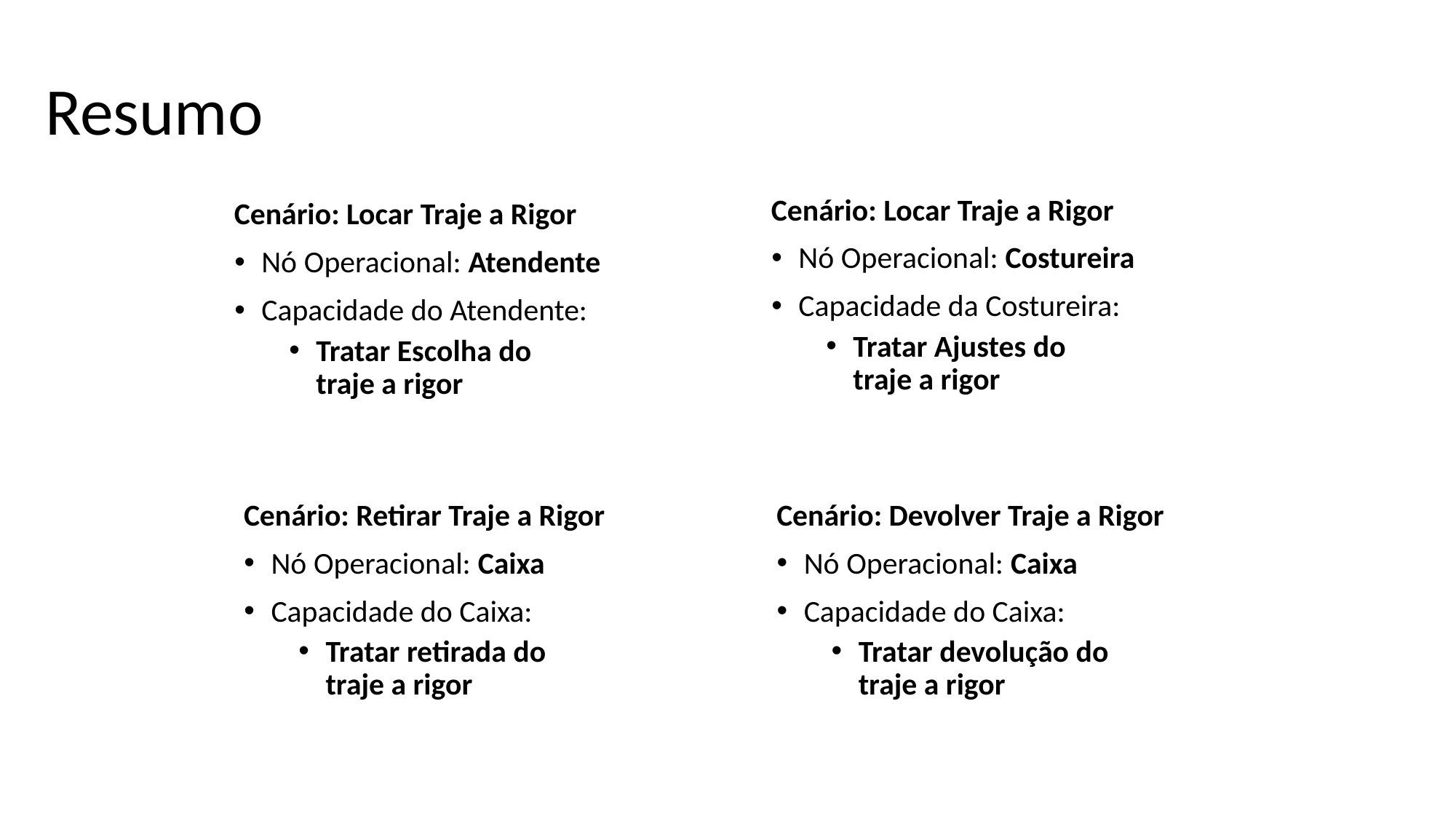

Resumo
Cenário: Locar Traje a Rigor
Nó Operacional: Costureira
Capacidade da Costureira:
Tratar Ajustes do
traje a rigor
Cenário: Locar Traje a Rigor
Nó Operacional: Atendente
Capacidade do Atendente:
Tratar Escolha do
traje a rigor

Cenário: Retirar Traje a Rigor
Nó Operacional: Caixa
Capacidade do Caixa:
Tratar retirada do
traje a rigor
Cenário: Devolver Traje a Rigor
Nó Operacional: Caixa
Capacidade do Caixa:
Tratar devolução do
traje a rigor